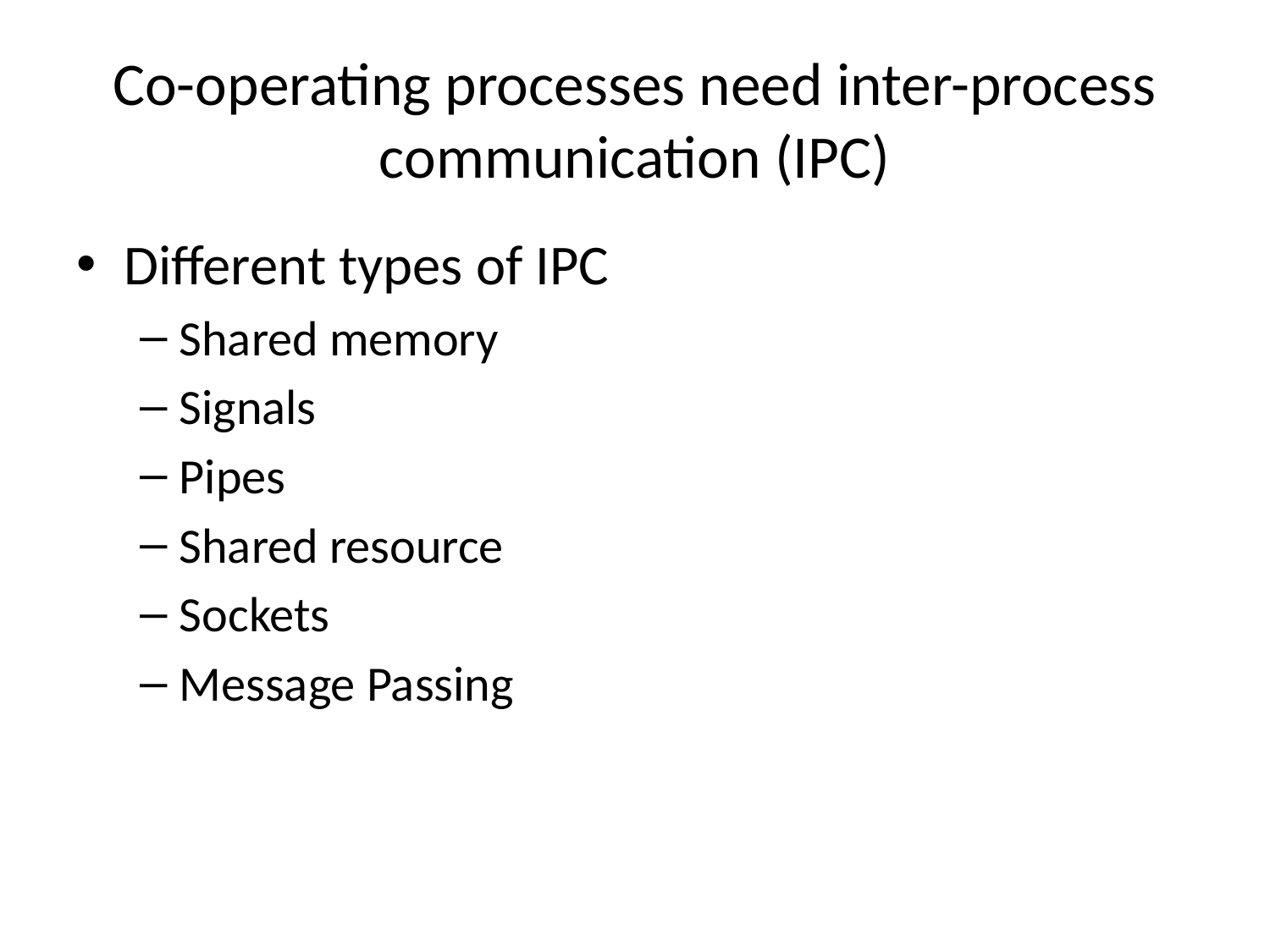

# Co-operating processes need inter-process communication (IPC)
Different types of IPC
Shared memory
Signals
Pipes
Shared resource
Sockets
Message Passing